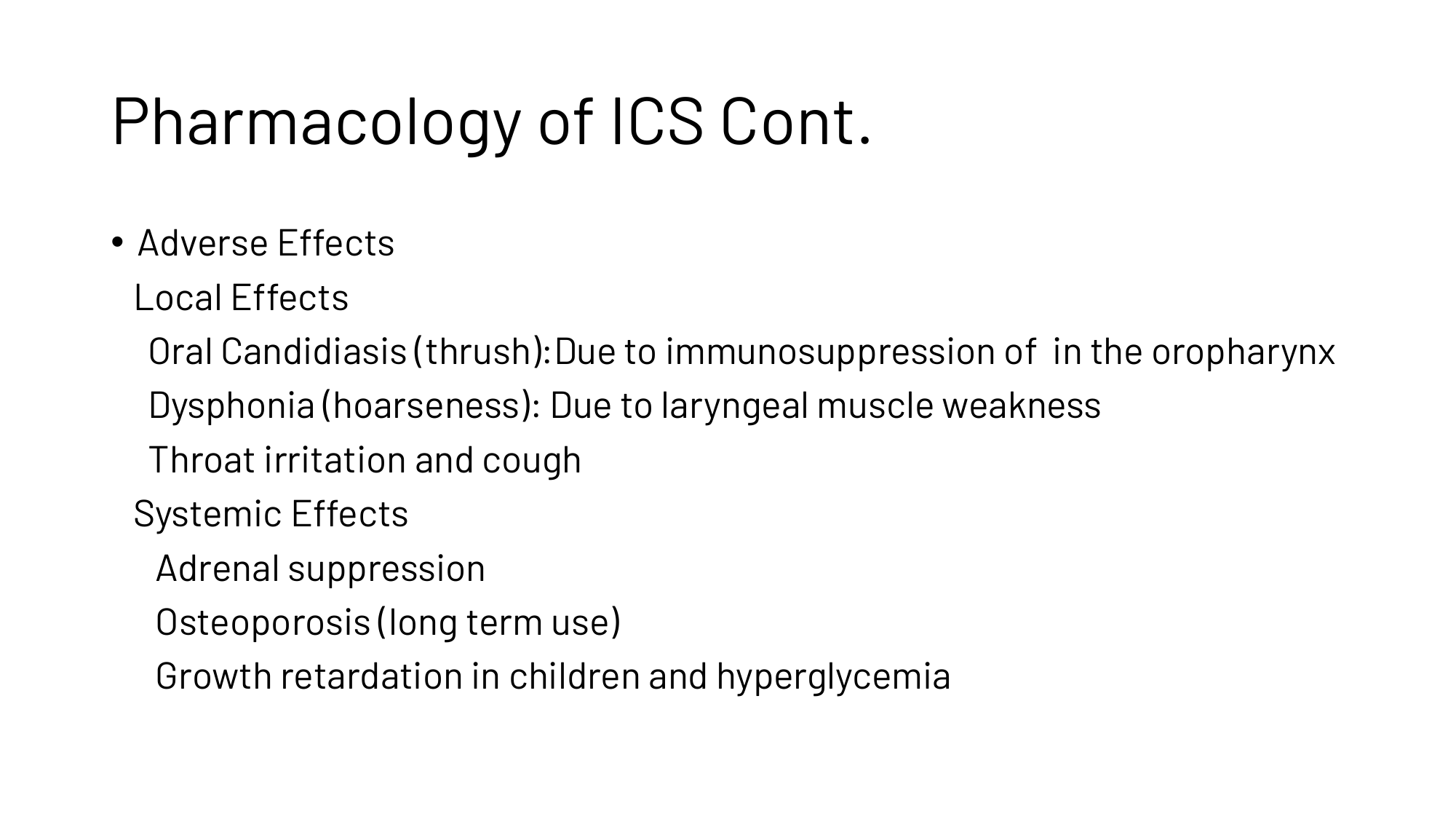

# Pharmacology of ICS Cont.
Adverse Effects
   Local Effects
     Oral Candidiasis (thrush):Due to immunosuppression of  in the oropharynx
     Dysphonia (hoarseness): Due to laryngeal muscle weakness
     Throat irritation and cough
   Systemic Effects
      Adrenal suppression
      Osteoporosis (long term use)
      Growth retardation in children and hyperglycemia